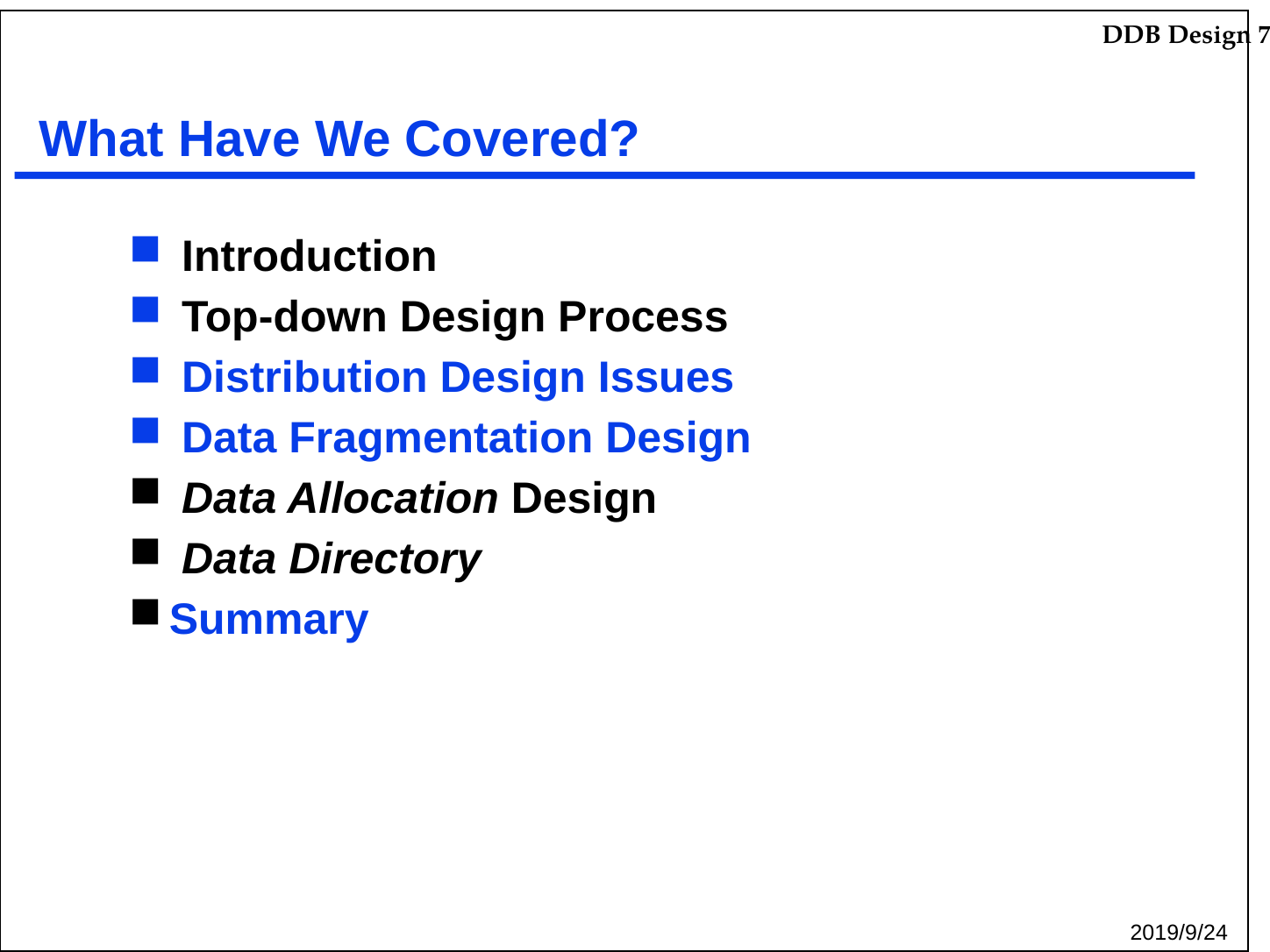

# What Have We Covered?
 Introduction
 Top-down Design Process
 Distribution Design Issues
 Data Fragmentation Design
 Data Allocation Design
 Data Directory
Summary